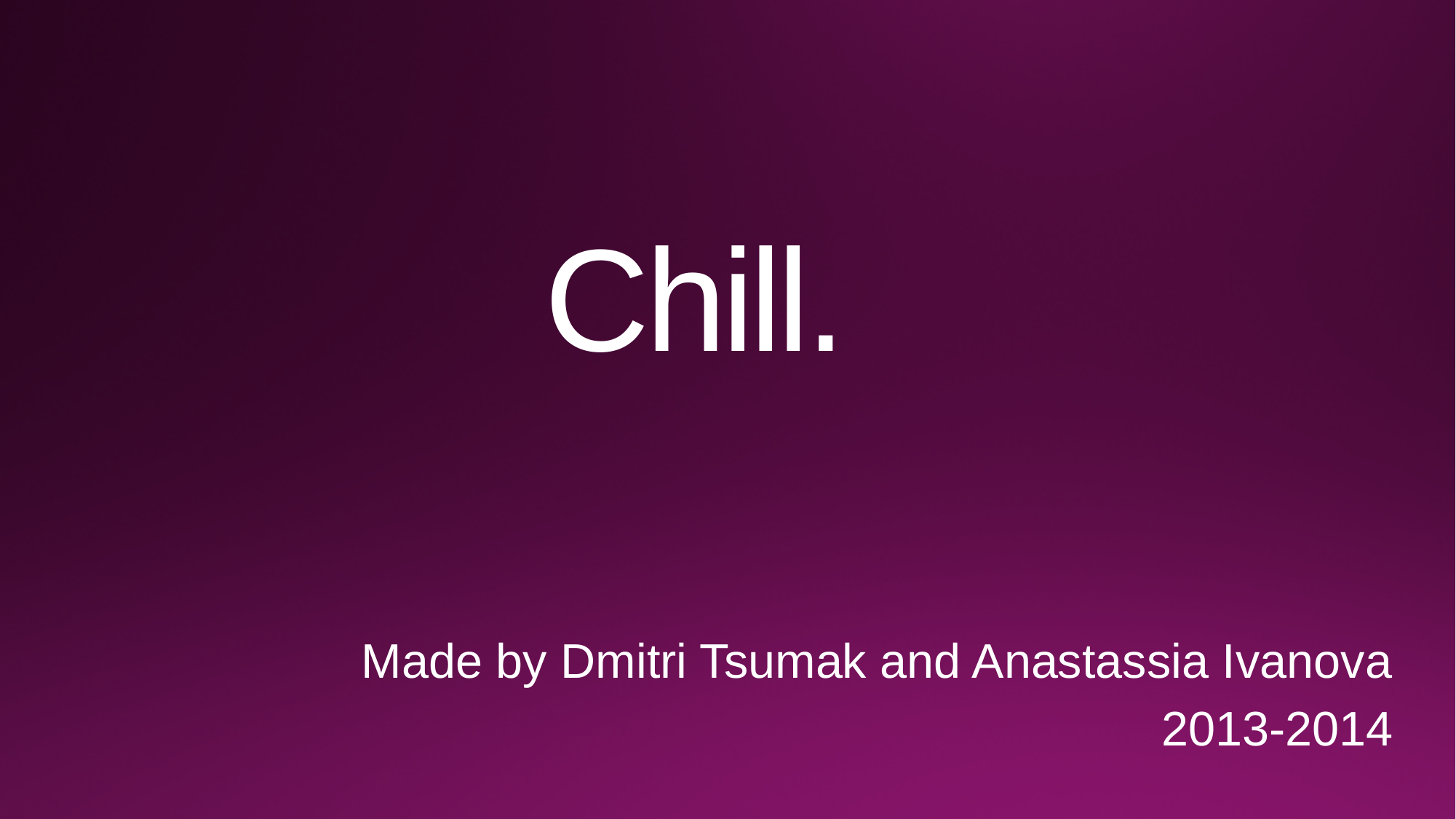

# Chill.
Made by Dmitri Tsumak and Anastassia Ivanova
2013-2014